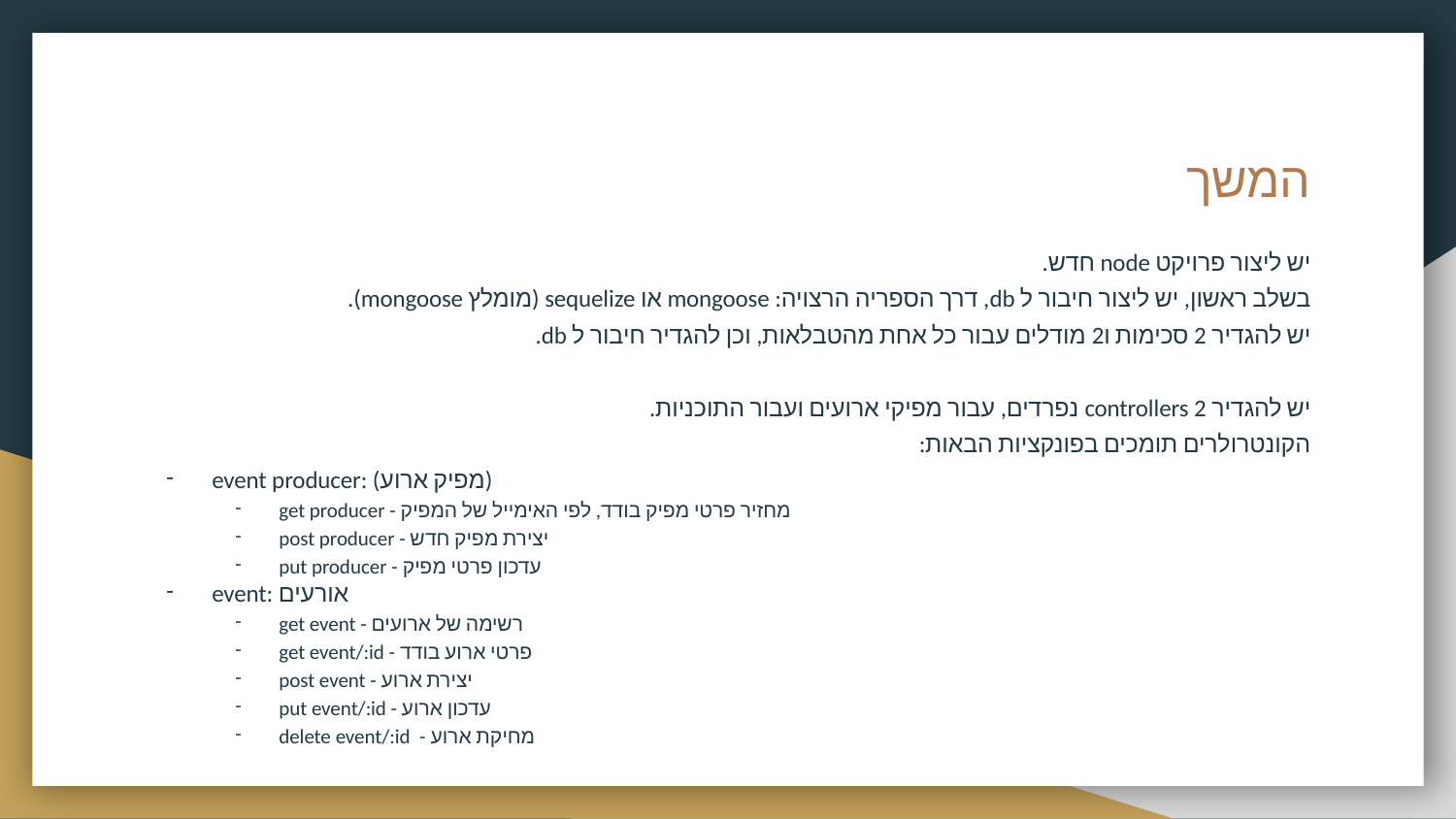

# המשך
יש ליצור פרויקט node חדש.
בשלב ראשון, יש ליצור חיבור ל db, דרך הספריה הרצויה: mongoose או sequelize (מומלץ mongoose).
יש להגדיר 2 סכימות ו2 מודלים עבור כל אחת מהטבלאות, וכן להגדיר חיבור ל db.

יש להגדיר 2 controllers נפרדים, עבור מפיקי ארועים ועבור התוכניות.
הקונטרולרים תומכים בפונקציות הבאות:
event producer: (מפיק ארוע)
get producer - מחזיר פרטי מפיק בודד, לפי האימייל של המפיק
post producer - יצירת מפיק חדש
put producer - עדכון פרטי מפיק
event: אורעים
get event - רשימה של ארועים
get event/:id - פרטי ארוע בודד
post event - יצירת ארוע
put event/:id - עדכון ארוע
delete event/:id  - מחיקת ארוע